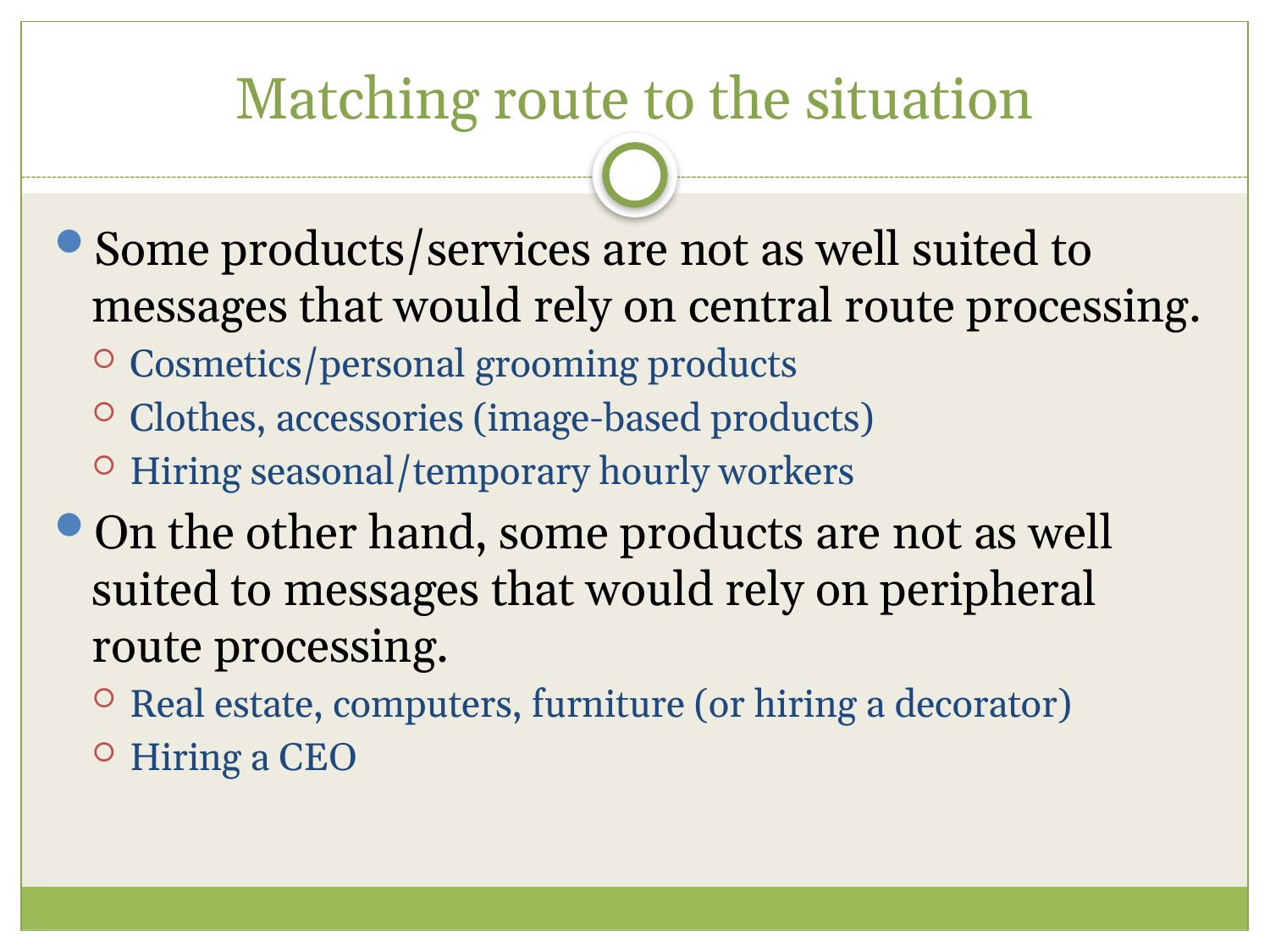

# Matching route to the situation
Some products/services are not as well suited to messages that would rely on central route processing.
Cosmetics/personal grooming products
Clothes, accessories (image-based products)
Hiring seasonal/temporary hourly workers
On the other hand, some products are not as well suited to messages that would rely on peripheral route processing.
Real estate, computers, furniture (or hiring a decorator)
Hiring a CEO